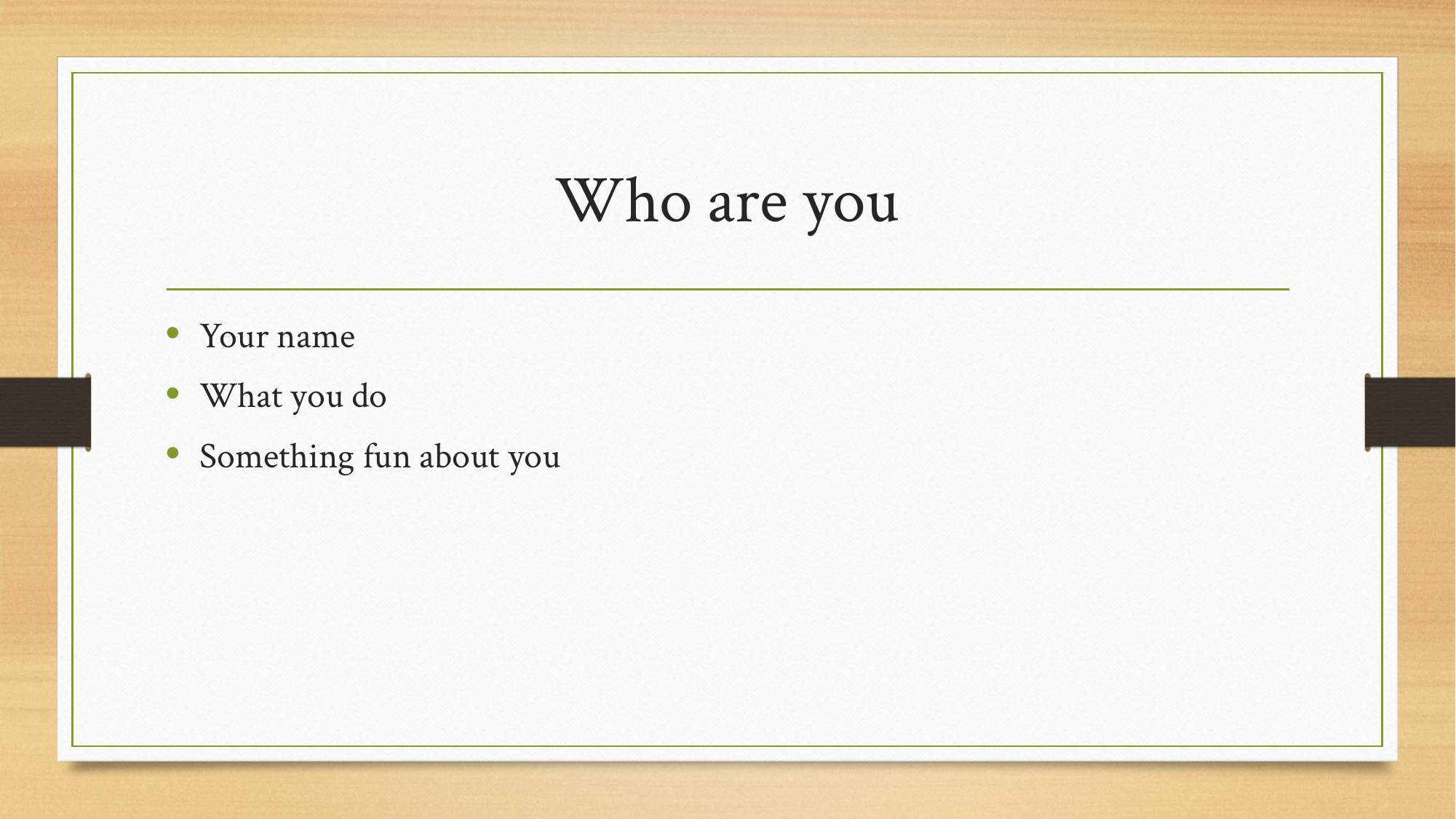

# Who are you
Your name
What you do
Something fun about you